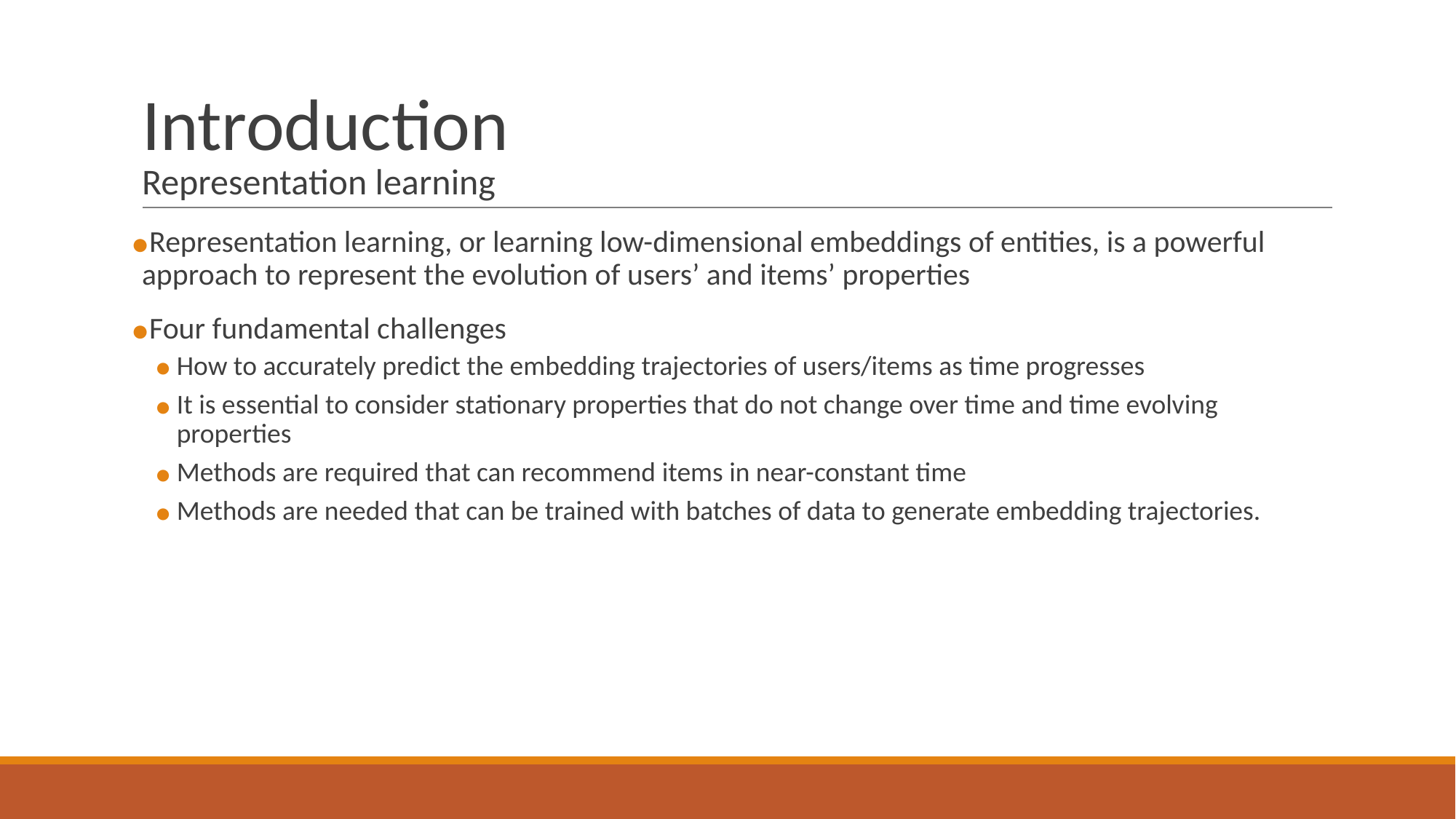

# Introduction Representation learning
Representation learning, or learning low-dimensional embeddings of entities, is a powerful approach to represent the evolution of users’ and items’ properties
Four fundamental challenges
How to accurately predict the embedding trajectories of users/items as time progresses
It is essential to consider stationary properties that do not change over time and time evolving properties
Methods are required that can recommend items in near-constant time
Methods are needed that can be trained with batches of data to generate embedding trajectories.